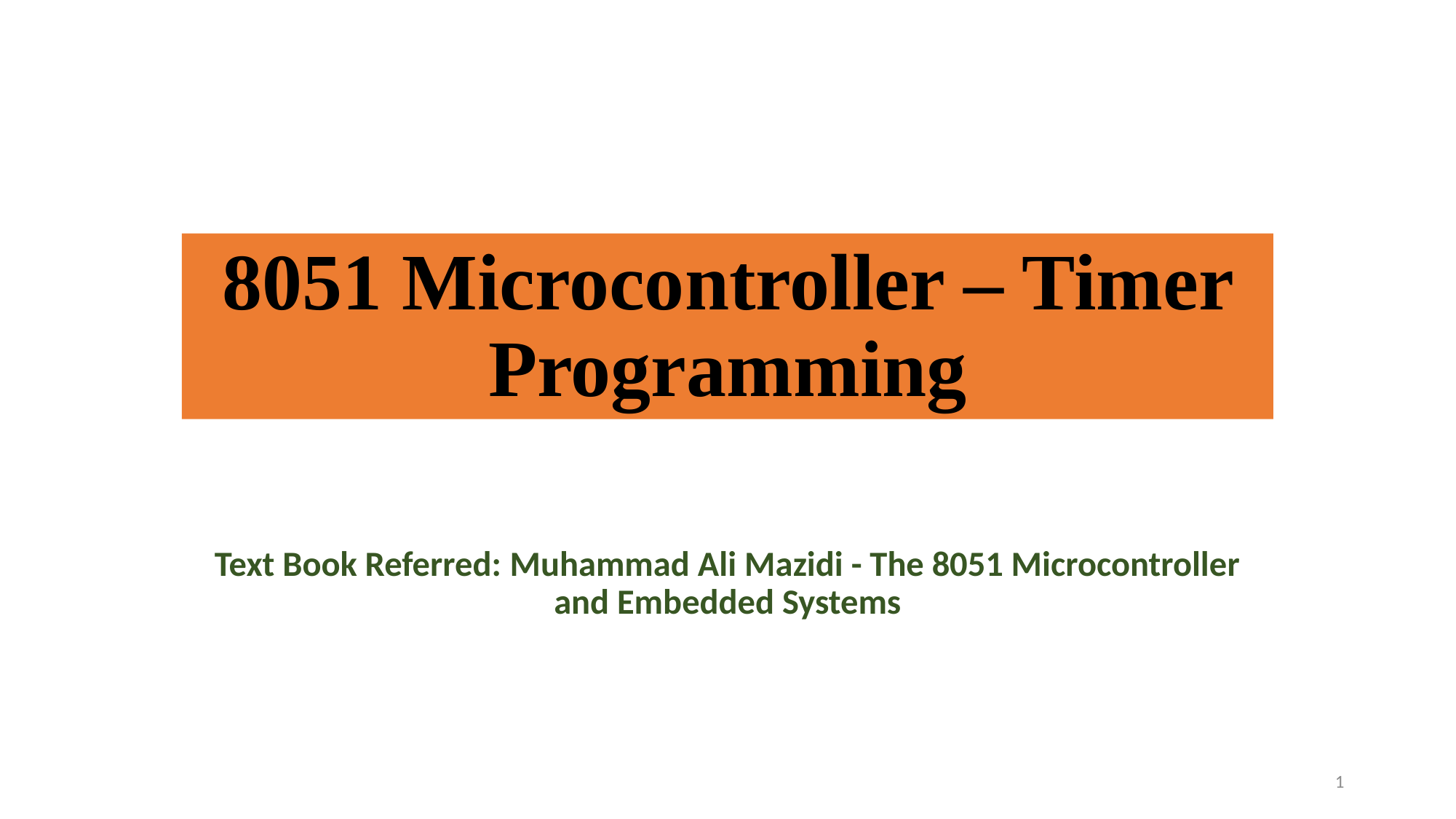

# 8051 Microcontroller – Timer Programming

Text Book Referred: Muhammad Ali Mazidi - The 8051 Microcontroller and Embedded Systems
1